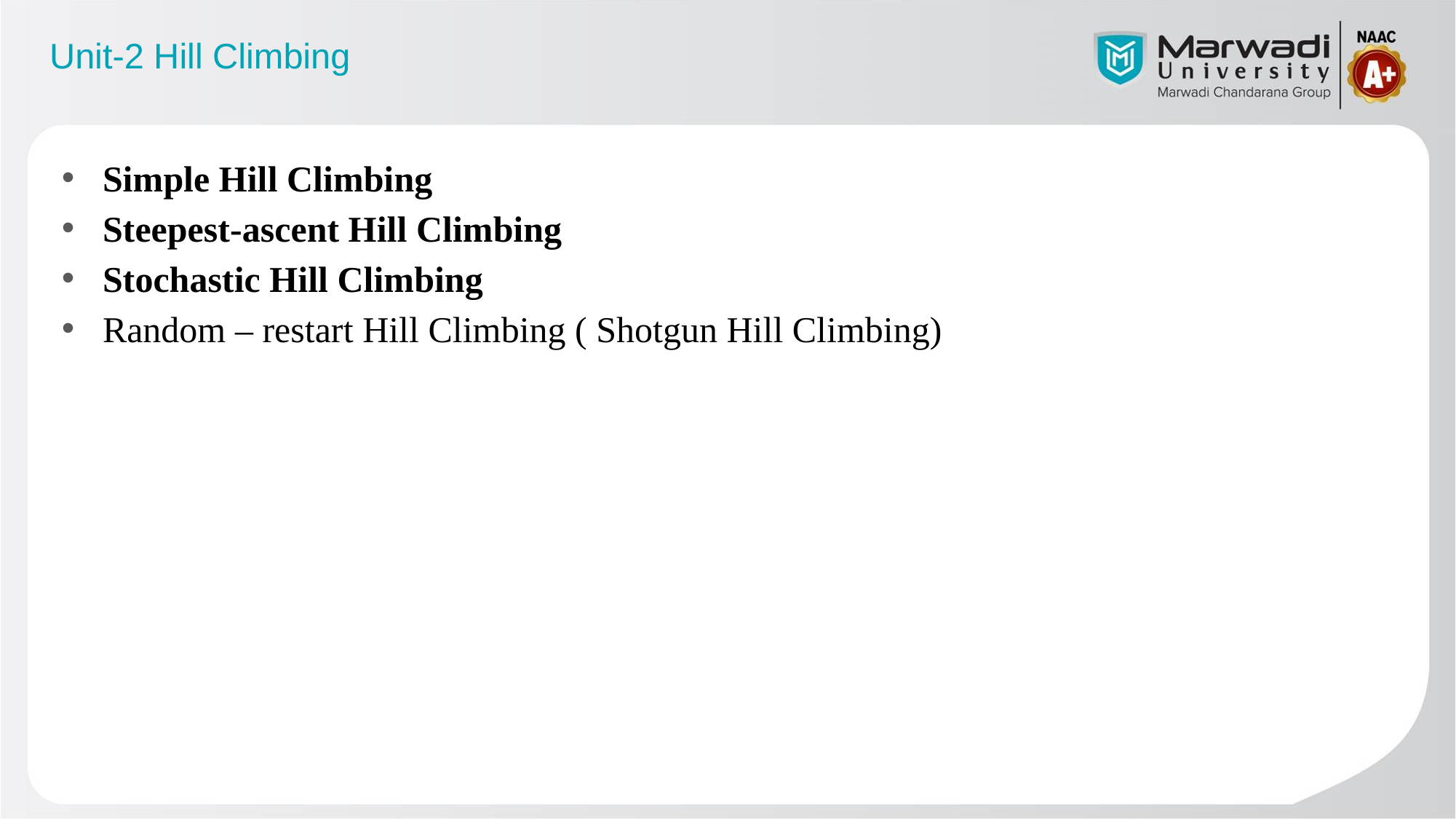

Unit-2 Hill Climbing

Simple Hill Climbing
Steepest-ascent Hill Climbing
Stochastic Hill Climbing
Random – restart Hill Climbing ( Shotgun Hill Climbing)